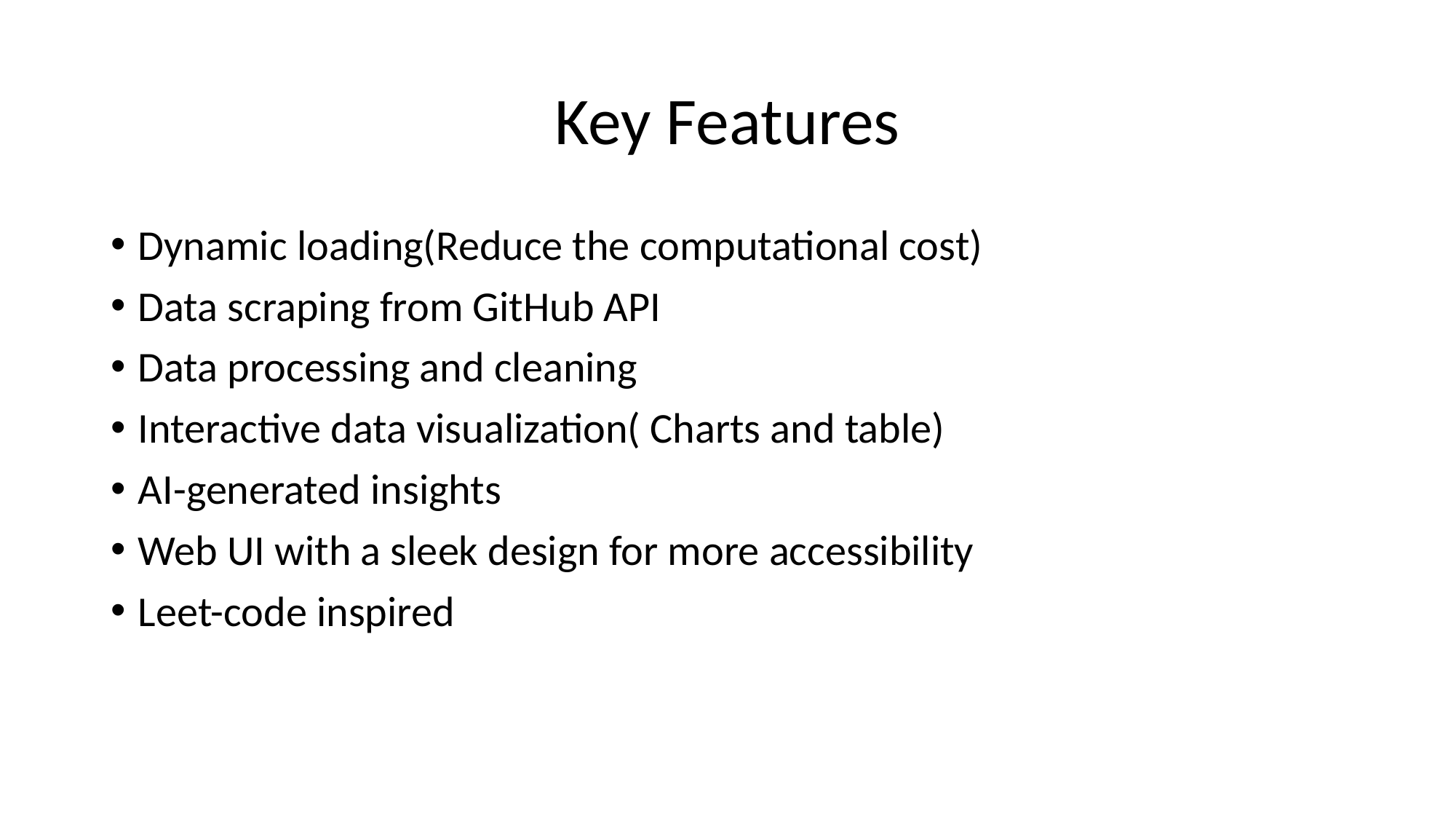

# Key Features
Dynamic loading(Reduce the computational cost)
Data scraping from GitHub API
Data processing and cleaning
Interactive data visualization( Charts and table)
AI-generated insights
Web UI with a sleek design for more accessibility
Leet-code inspired